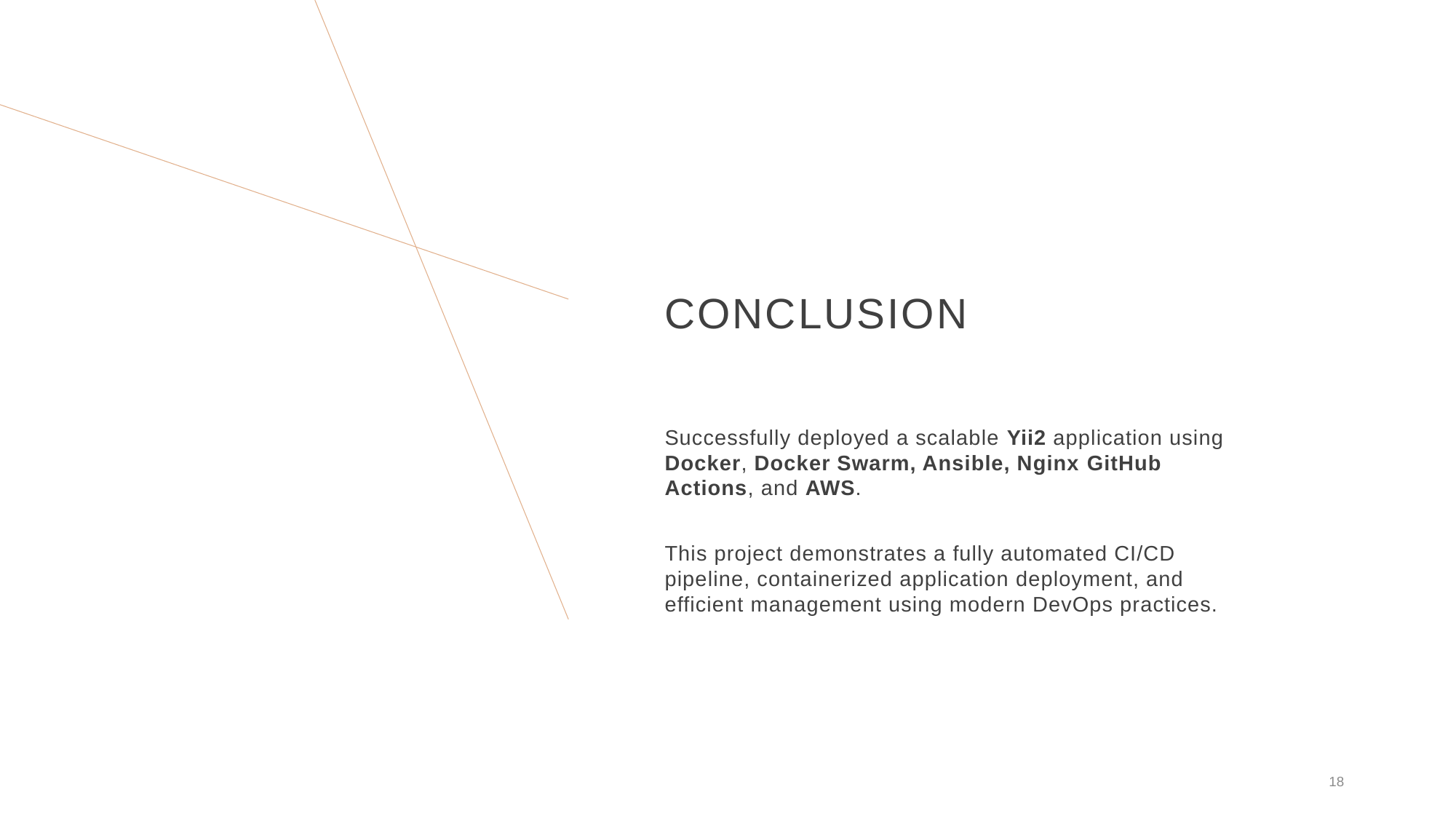

# Conclusion
Successfully deployed a scalable Yii2 application using Docker, Docker Swarm, Ansible, Nginx GitHub Actions, and AWS.
This project demonstrates a fully automated CI/CD pipeline, containerized application deployment, and efficient management using modern DevOps practices.
18